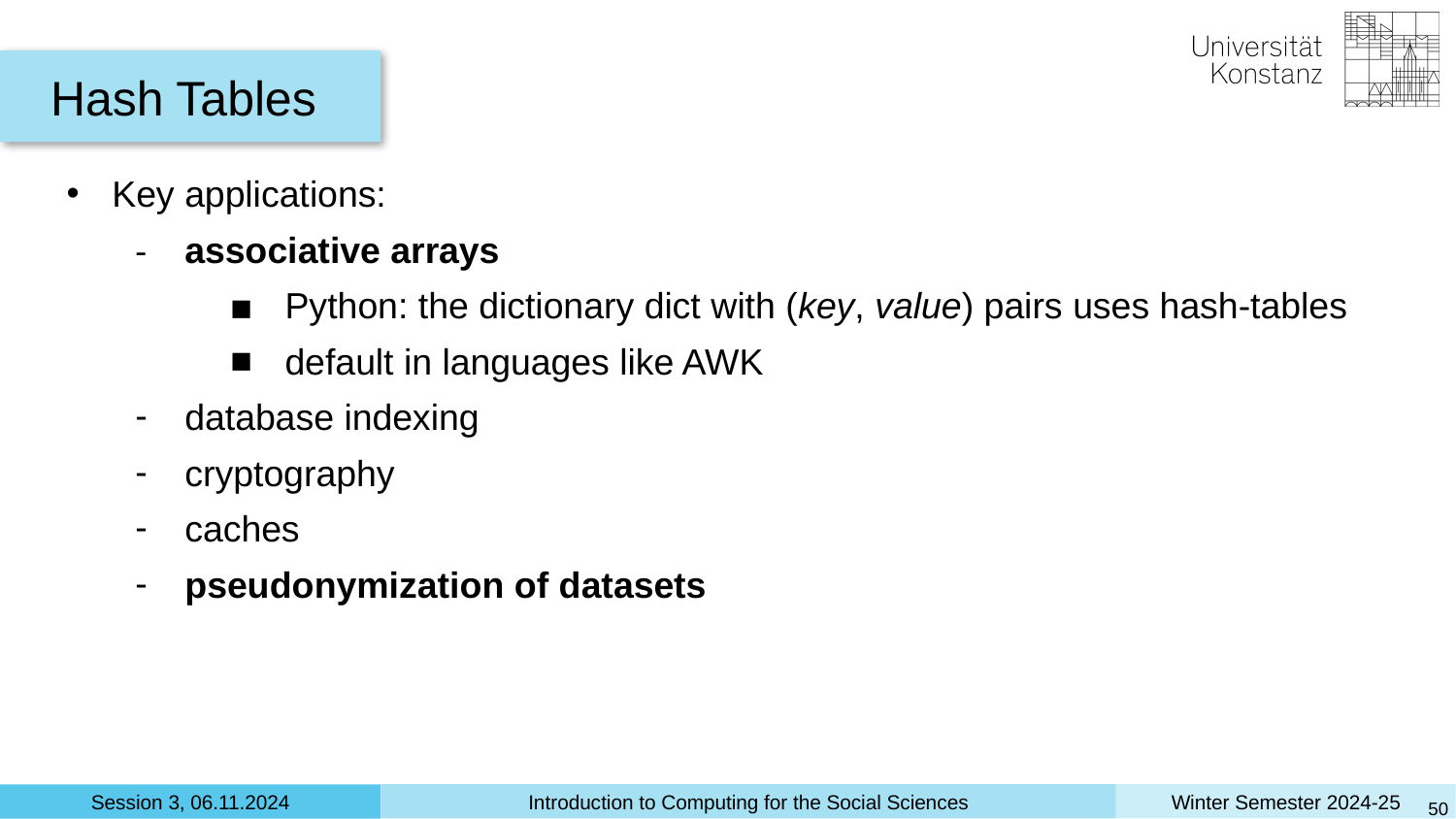

Hash Tables
Key applications:
associative arrays
Python: the dictionary dict with (key, value) pairs uses hash-tables
default in languages like AWK
database indexing
cryptography
caches
pseudonymization of datasets

50